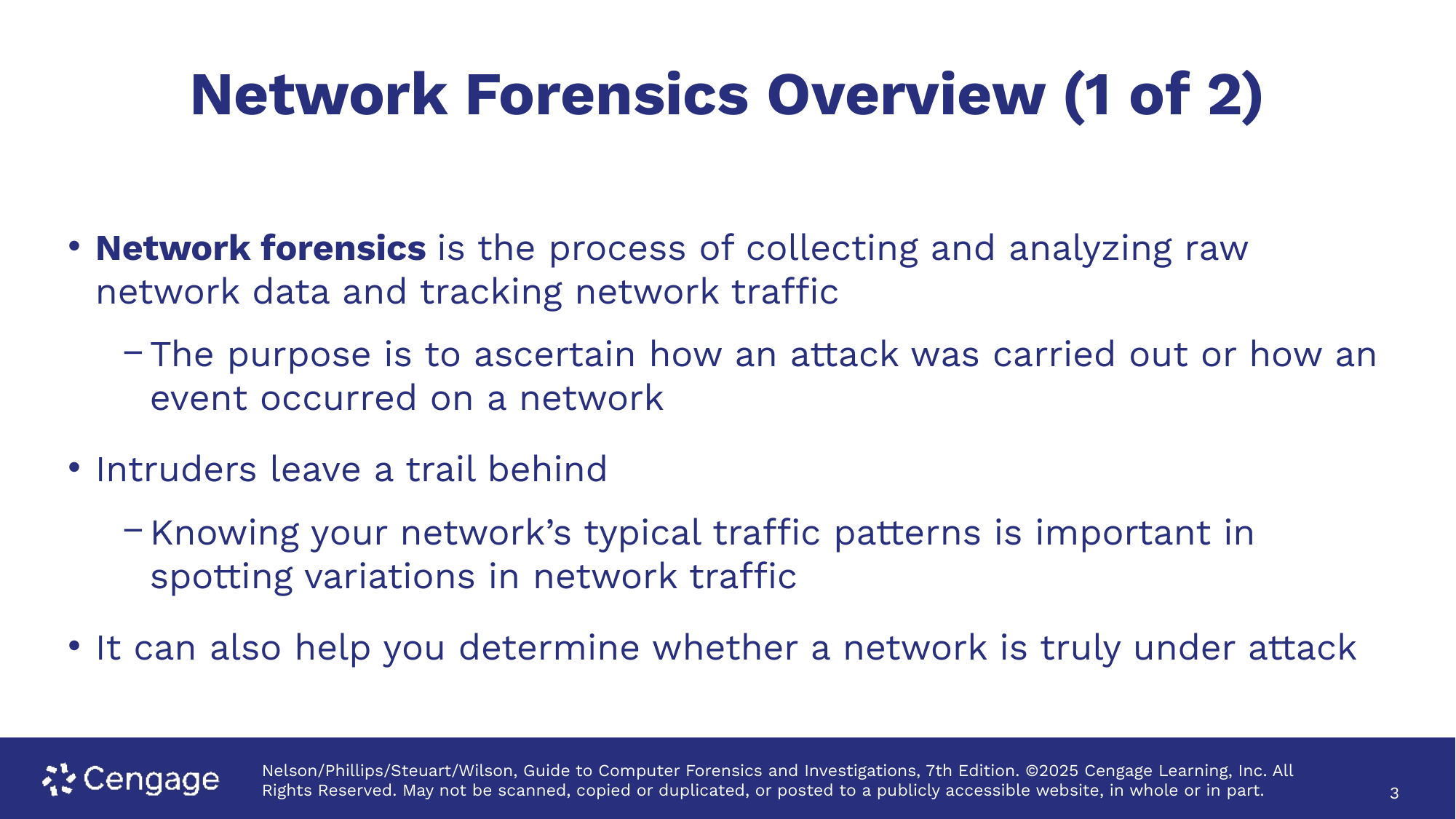

# Network Forensics Overview (1 of 2)
Network forensics is the process of collecting and analyzing raw network data and tracking network traffic
The purpose is to ascertain how an attack was carried out or how an event occurred on a network
Intruders leave a trail behind
Knowing your network’s typical traffic patterns is important in spotting variations in network traffic
It can also help you determine whether a network is truly under attack